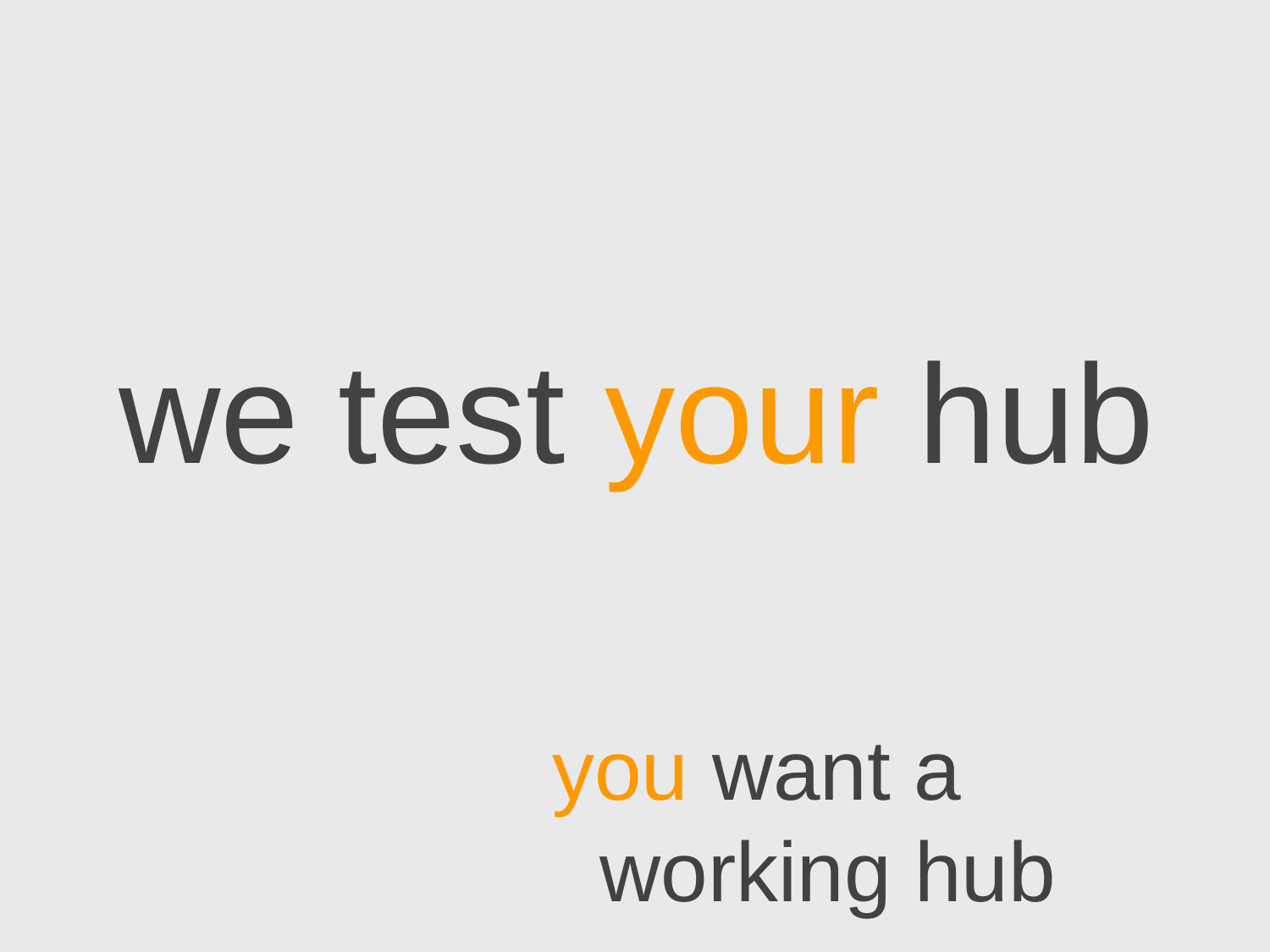

# we test your hub
you want a working hub